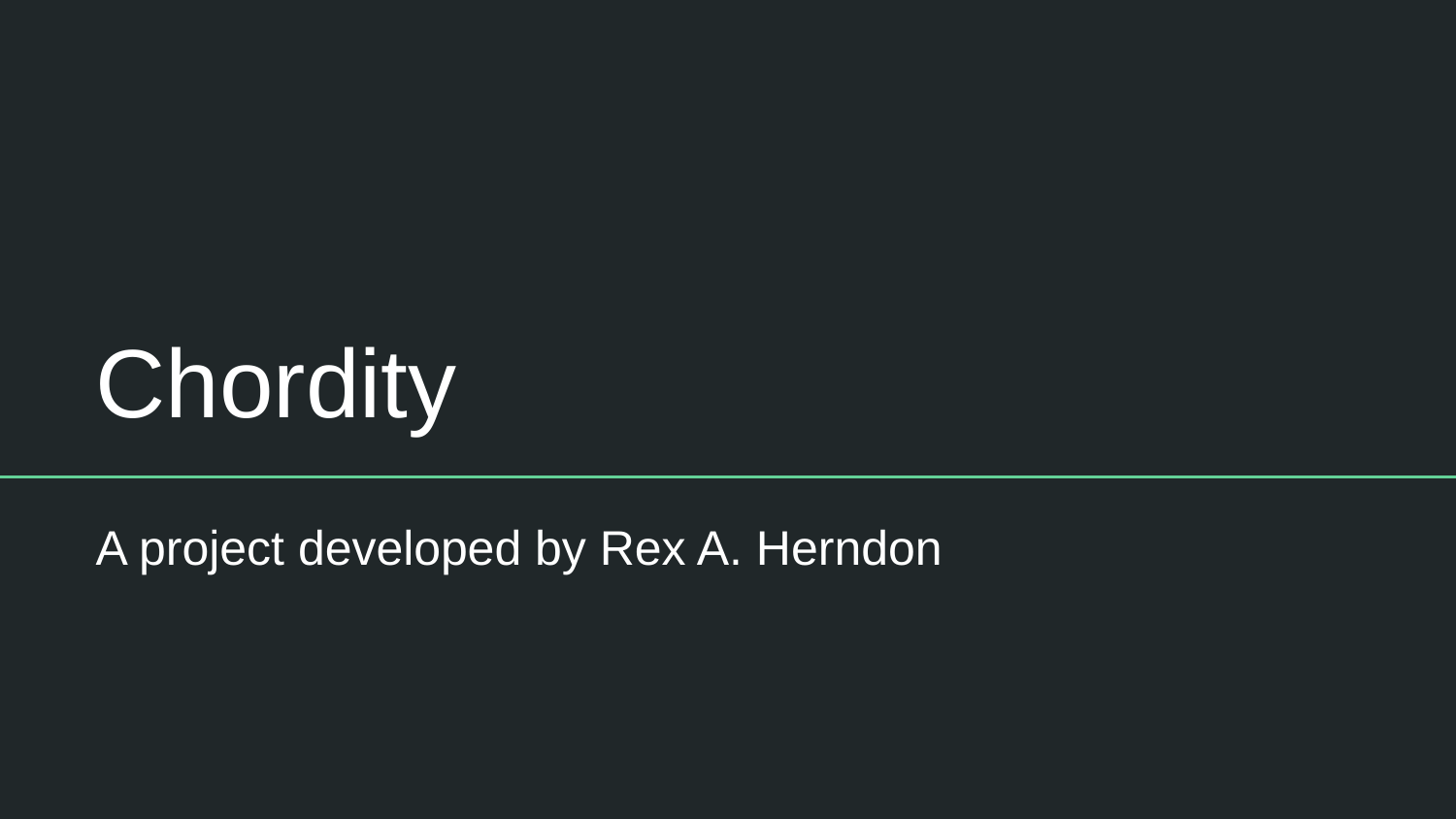

# Chordity
A project developed by Rex A. Herndon